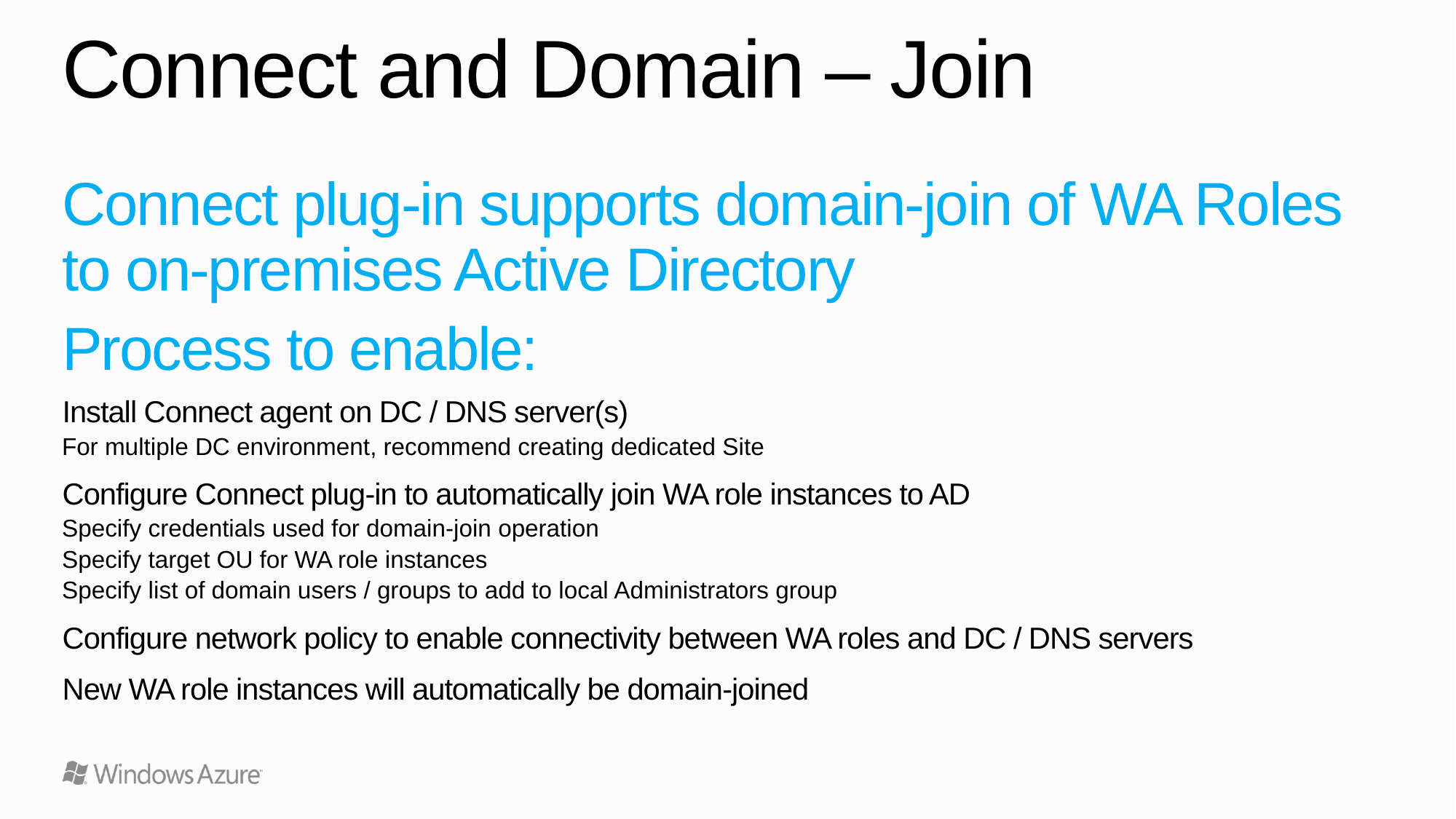

# Connect and Domain – Join
Connect plug-in supports domain-join of WA Roles
to on-premises Active Directory
Process to enable:
Install Connect agent on DC / DNS server(s)
For multiple DC environment, recommend creating dedicated Site
Configure Connect plug-in to automatically join WA role instances to AD
Specify credentials used for domain-join operation
Specify target OU for WA role instances
Specify list of domain users / groups to add to local Administrators group
Configure network policy to enable connectivity between WA roles and DC / DNS servers
New WA role instances will automatically be domain-joined